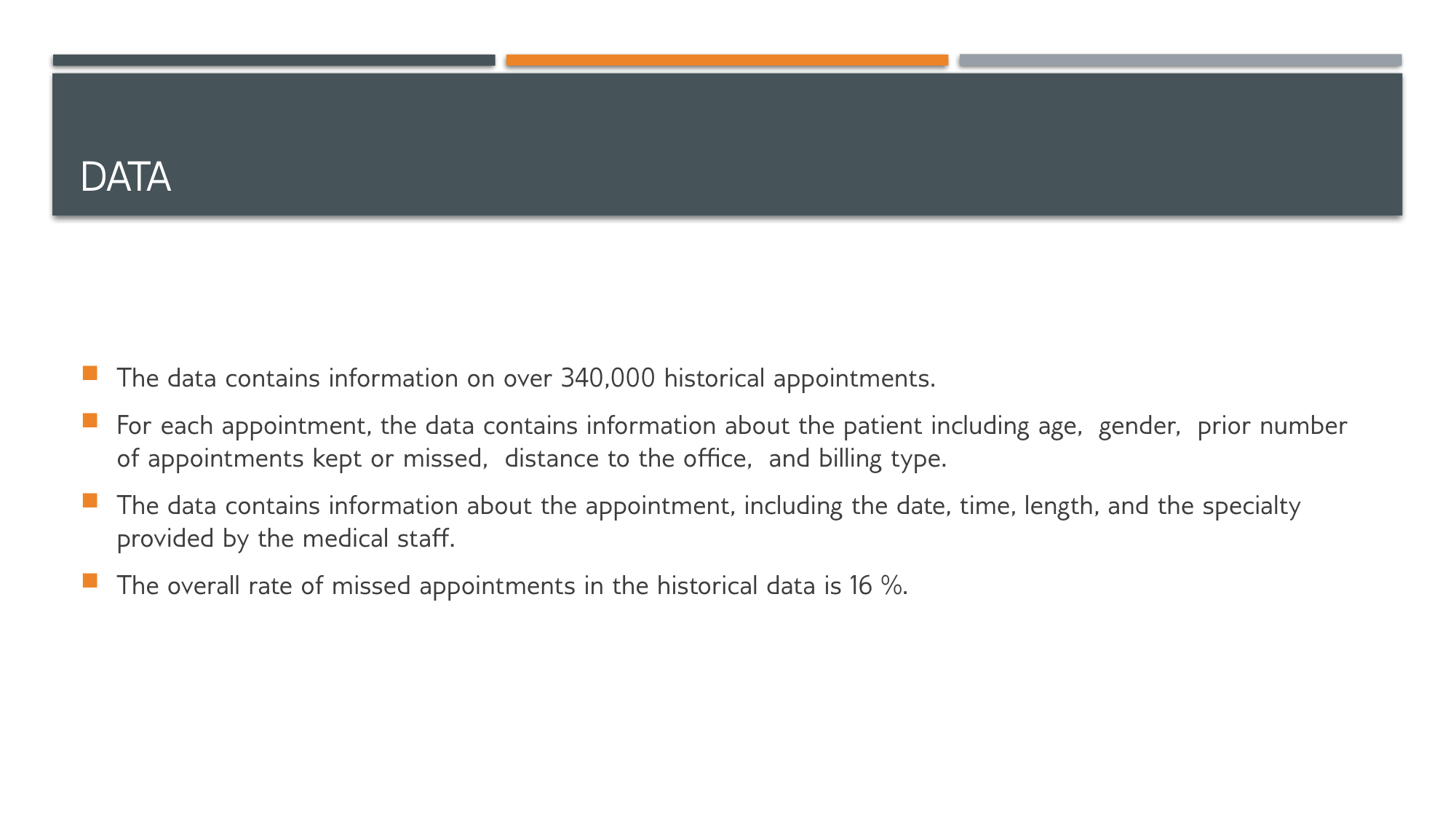

# Data
The data contains information on over 340,000 historical appointments.
For each appointment, the data contains information about the patient including age,  gender,  prior number of appointments kept or missed,  distance to the office,  and billing type.
The data contains information about the appointment, including the date, time, length, and the specialty provided by the medical staff.
The overall rate of missed appointments in the historical data is 16 %.